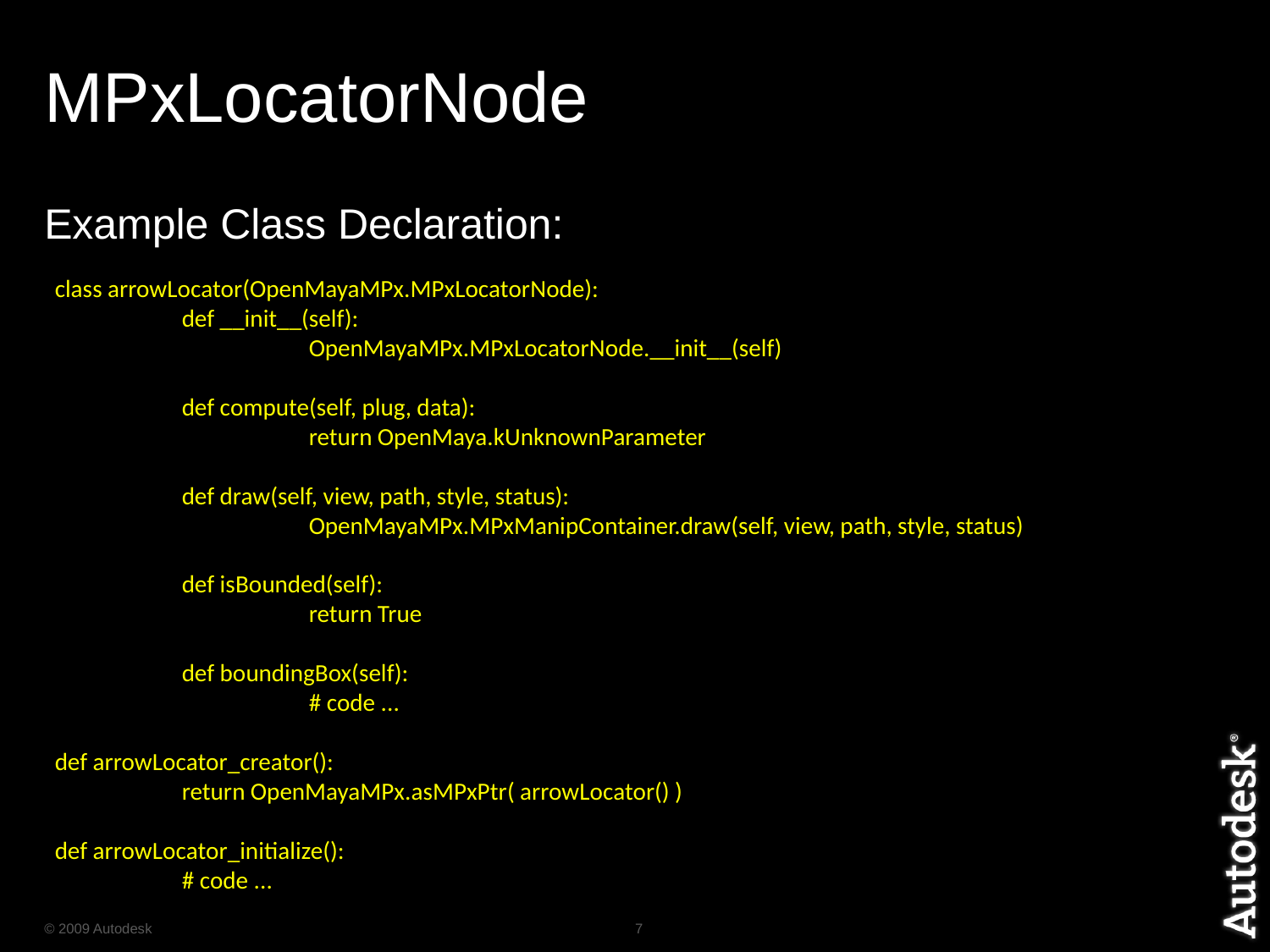

# MPxLocatorNode
Example Class Declaration:

class arrowLocator(OpenMayaMPx.MPxLocatorNode):
	def __init__(self):
		OpenMayaMPx.MPxLocatorNode.__init__(self)

	def compute(self, plug, data):
		return OpenMaya.kUnknownParameter

	def draw(self, view, path, style, status):
		OpenMayaMPx.MPxManipContainer.draw(self, view, path, style, status)

	def isBounded(self):
		return True

	def boundingBox(self):
		# code ...

def arrowLocator_creator():
	return OpenMayaMPx.asMPxPtr( arrowLocator() )

def arrowLocator_initialize():
	# code ...